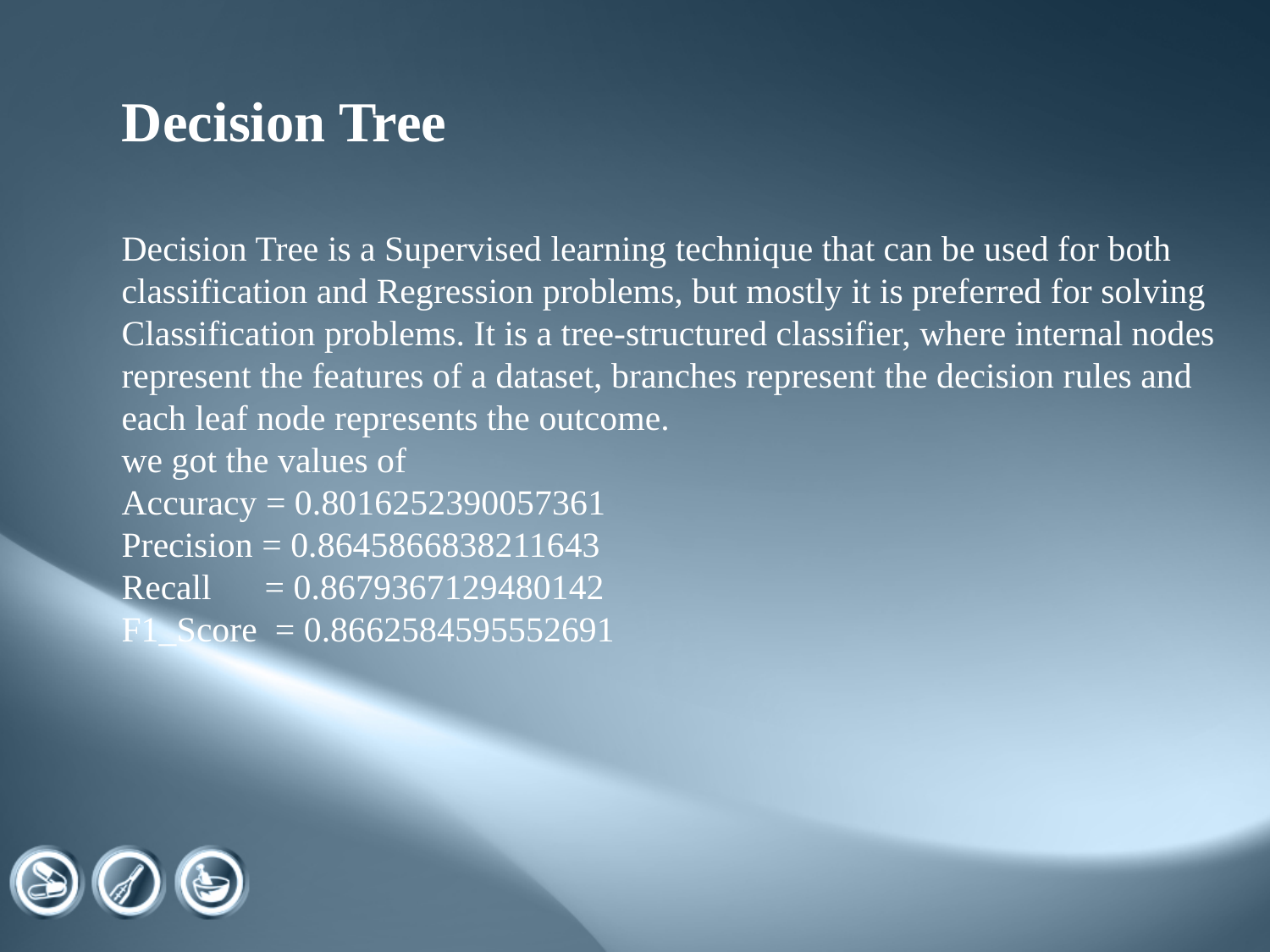

# Decision Tree
Decision Tree is a Supervised learning technique that can be used for both classification and Regression problems, but mostly it is preferred for solving Classification problems. It is a tree-structured classifier, where internal nodes represent the features of a dataset, branches represent the decision rules and each leaf node represents the outcome.
we got the values of
Accuracy = 0.8016252390057361
Precision = 0.8645866838211643
Recall      = 0.8679367129480142
F1_Score  = 0.8662584595552691